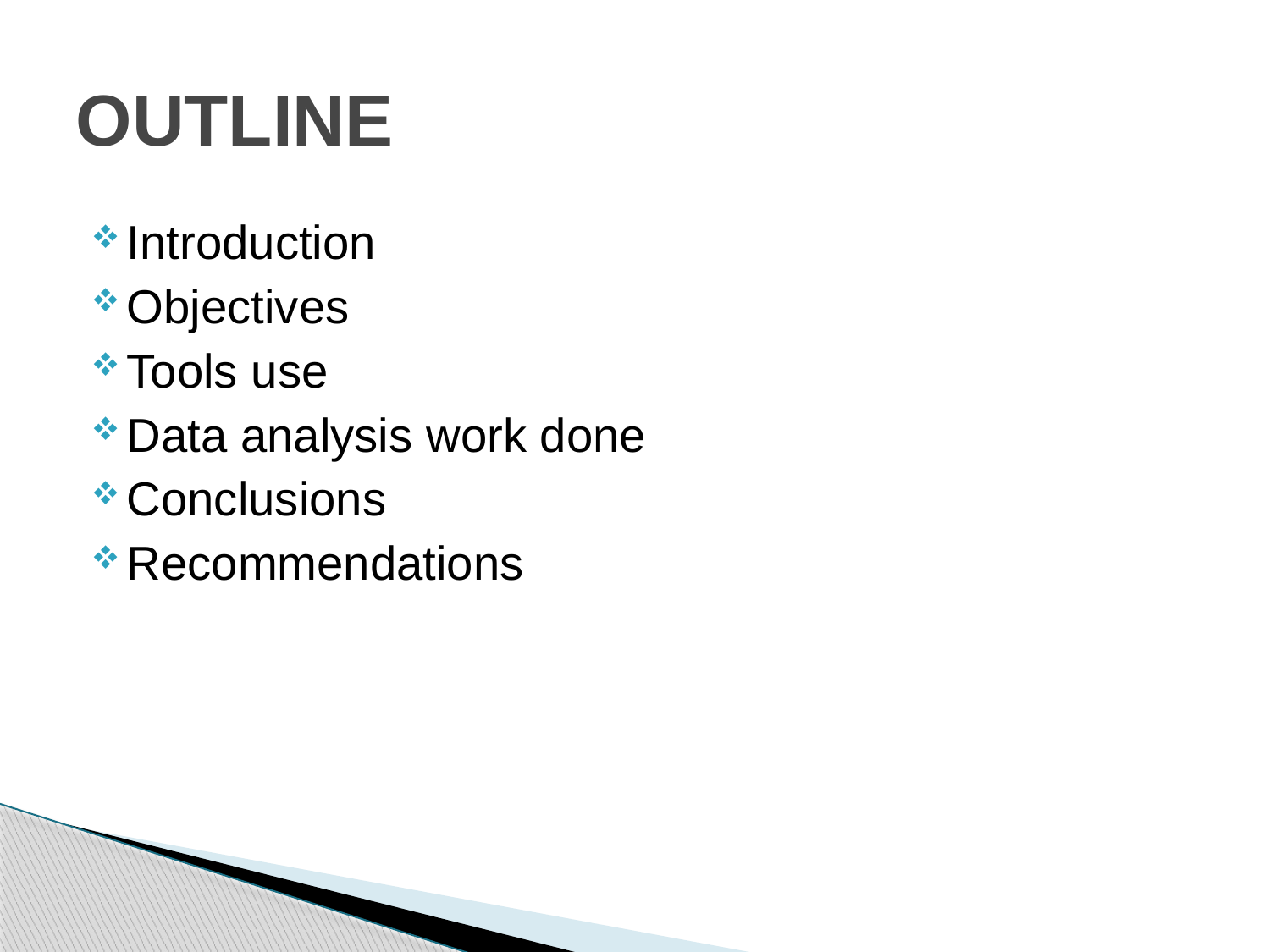

# OUTLINE
Introduction
Objectives
Tools use
Data analysis work done
Conclusions
Recommendations